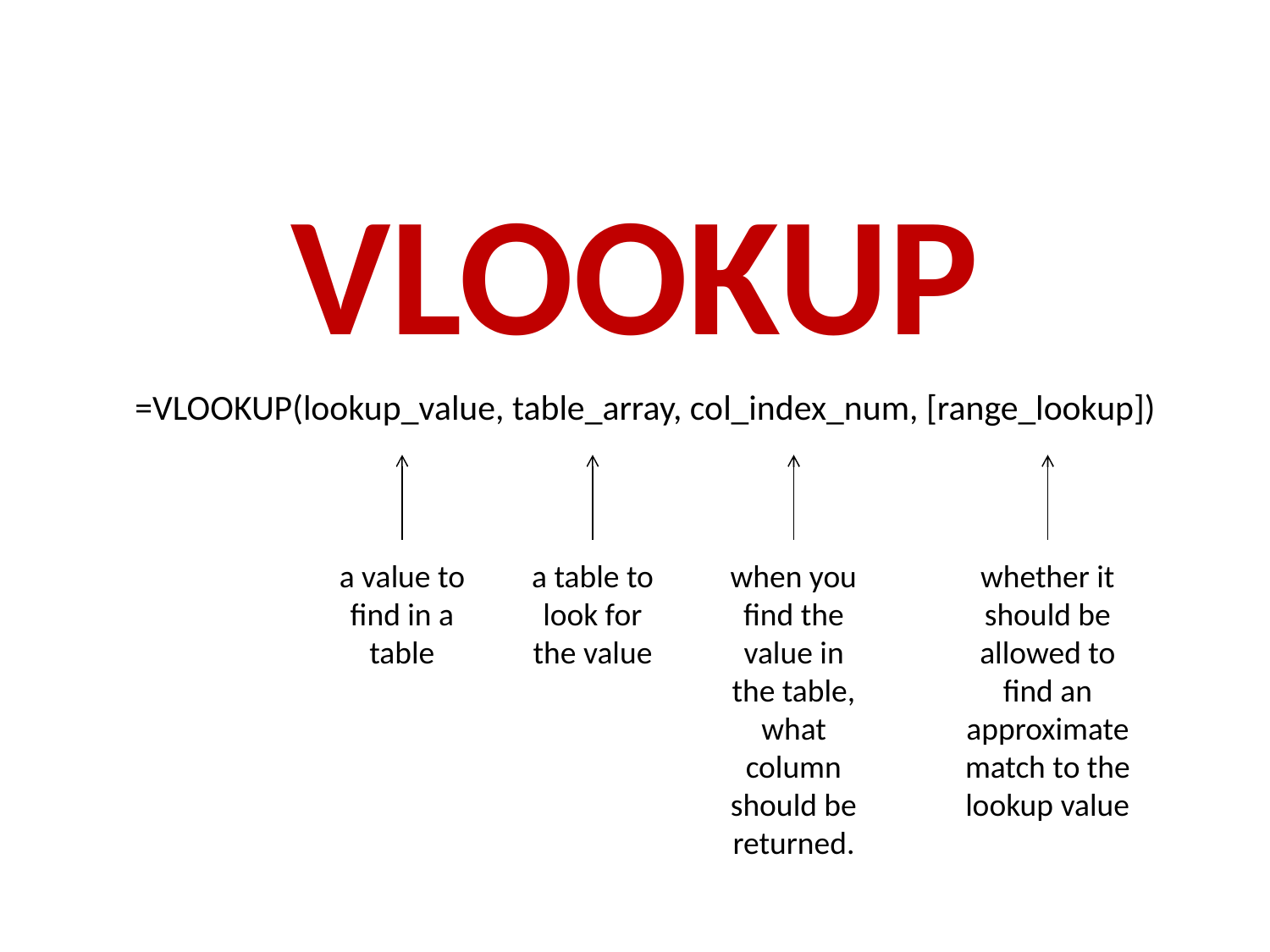

VLOOKUP
=VLOOKUP(lookup_value, table_array, col_index_num, [range_lookup])
a value to find in a table
a table to look for the value
when you find the value in the table, what column should be returned.
whether it should be allowed to find an approximate match to the lookup value